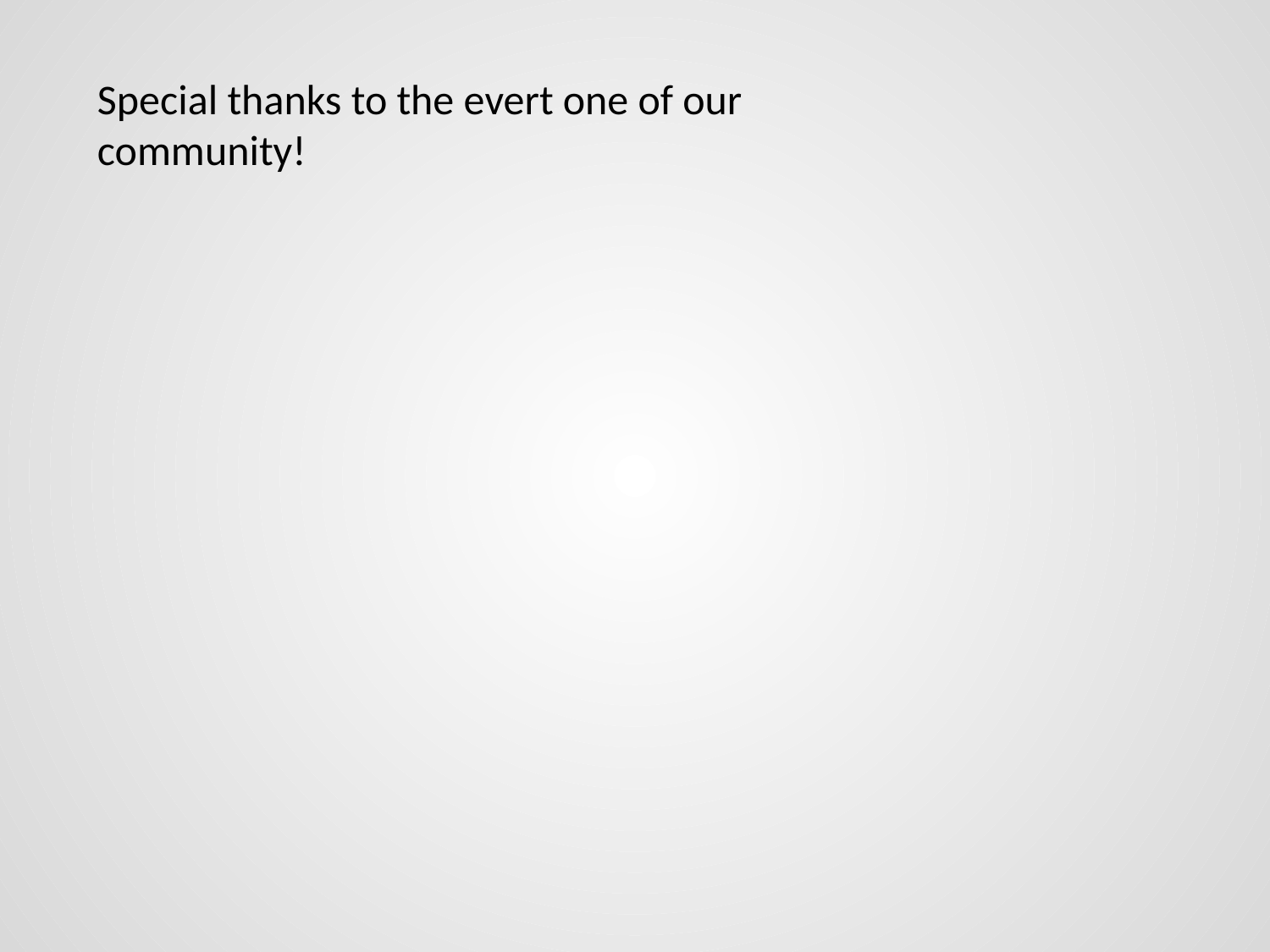

Special thanks to the evert one of our community!